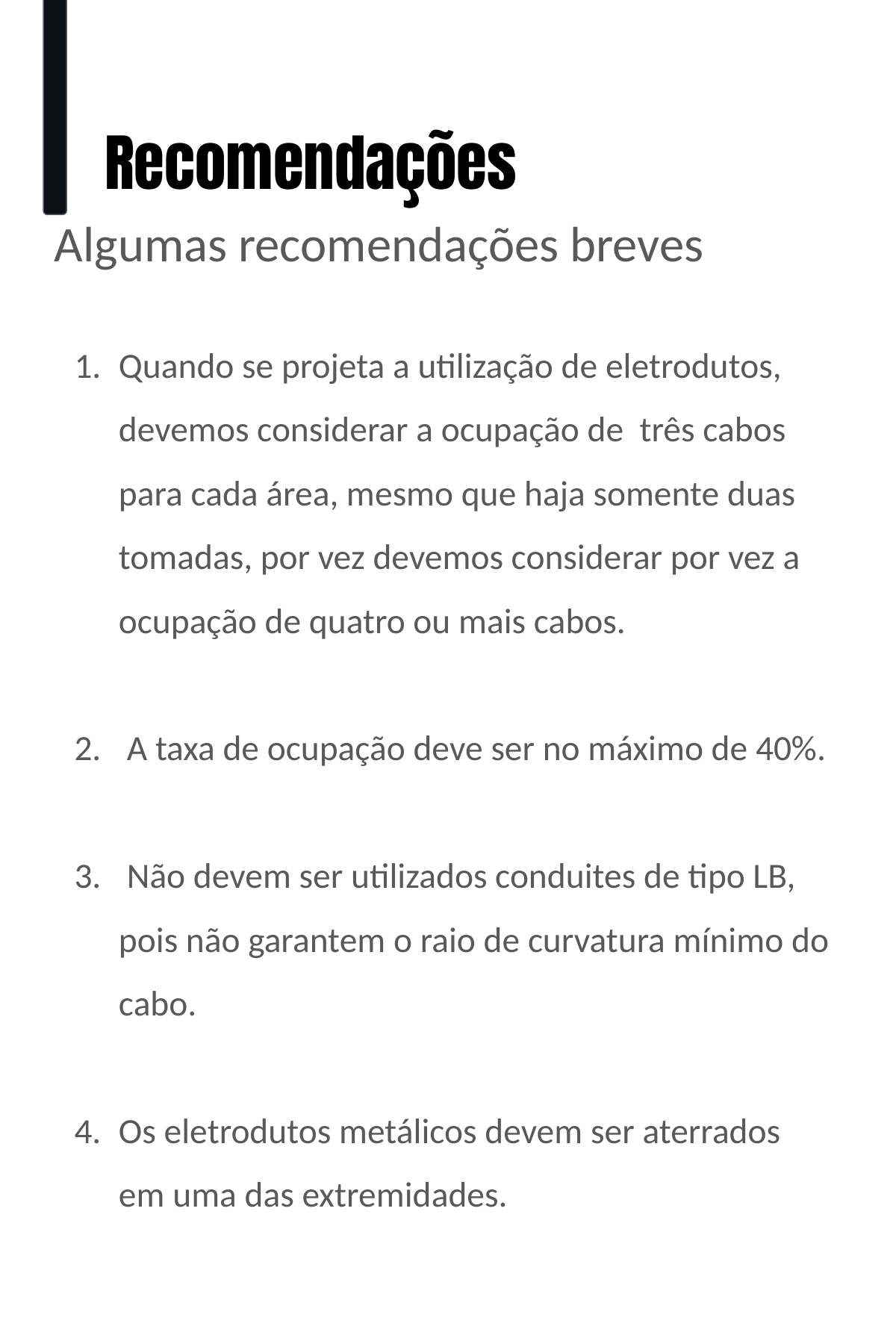

# Recomendações
Algumas recomendações breves
Quando se projeta a utilização de eletrodutos, devemos considerar a ocupação de  três cabos para cada área, mesmo que haja somente duas tomadas, por vez devemos considerar por vez a ocupação de quatro ou mais cabos.

 A taxa de ocupação deve ser no máximo de 40%.

 Não devem ser utilizados conduites de tipo LB, pois não garantem o raio de curvatura mínimo do cabo.

Os eletrodutos metálicos devem ser aterrados em uma das extremidades.